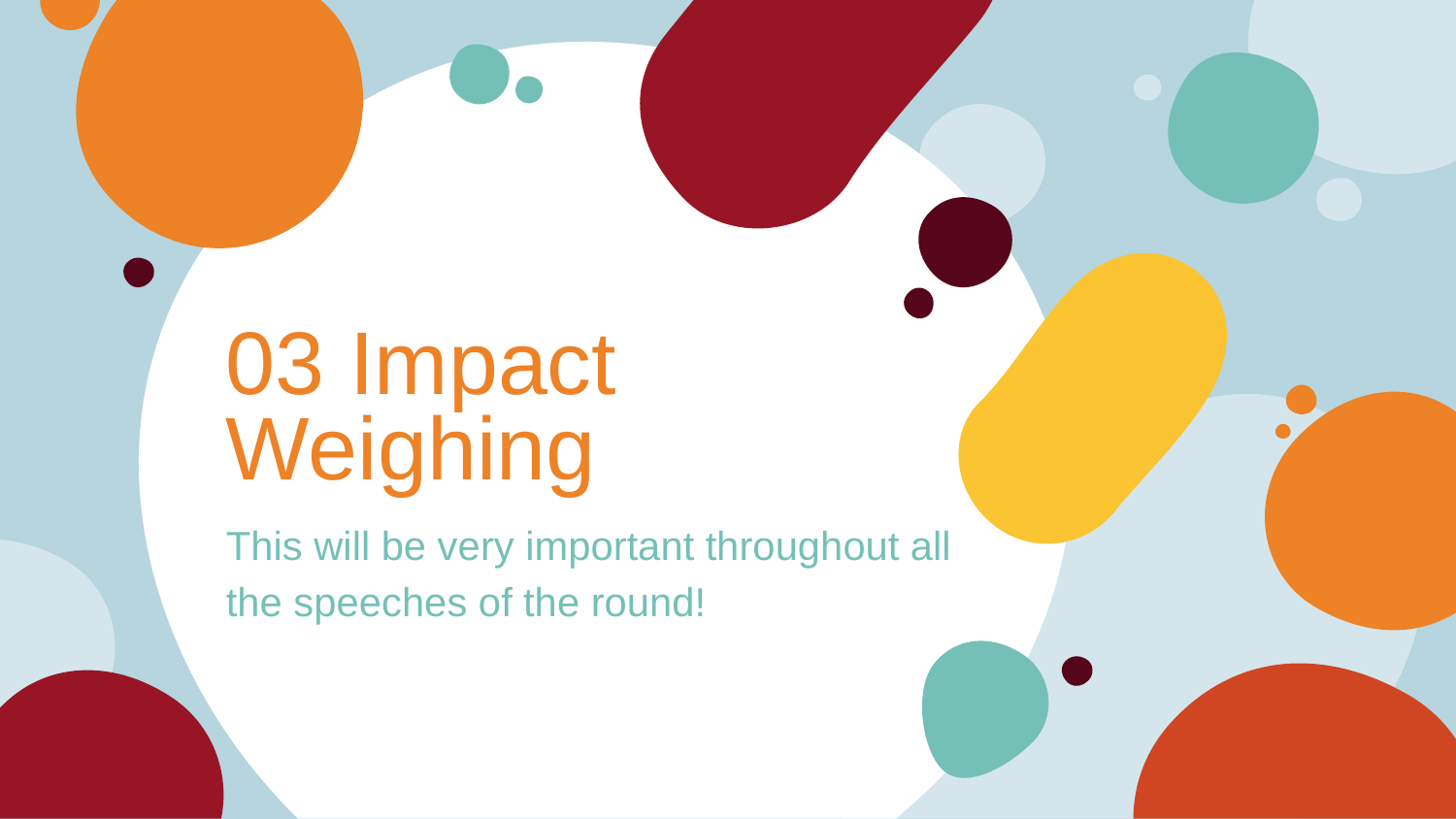

# 03 Impact Weighing
This will be very important throughout all the speeches of the round!